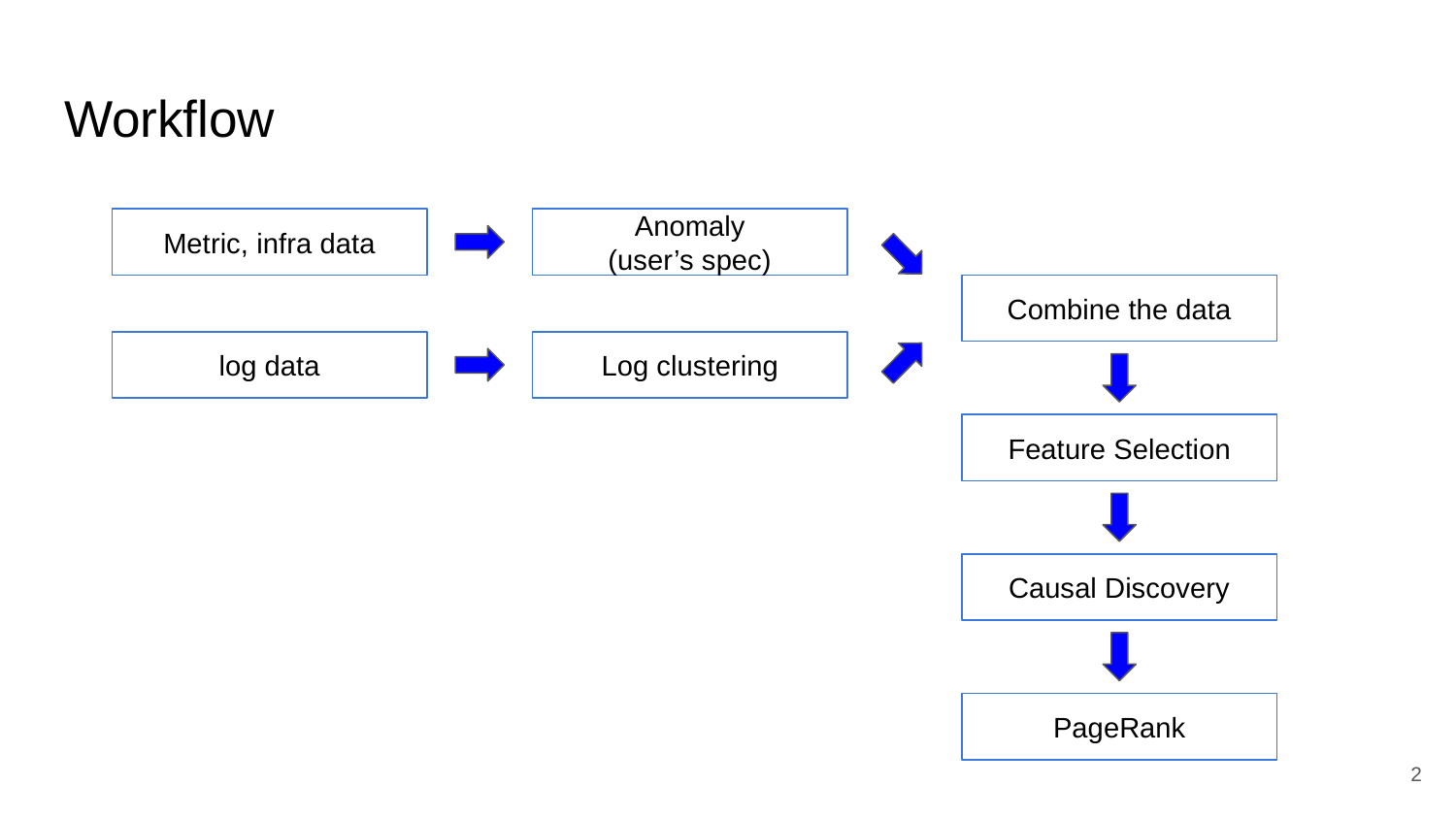

# Workflow
Metric, infra data
Anomaly
(user’s spec)

Combine the data
log data
Log clustering

Feature Selection

Causal Discovery

PageRank
2